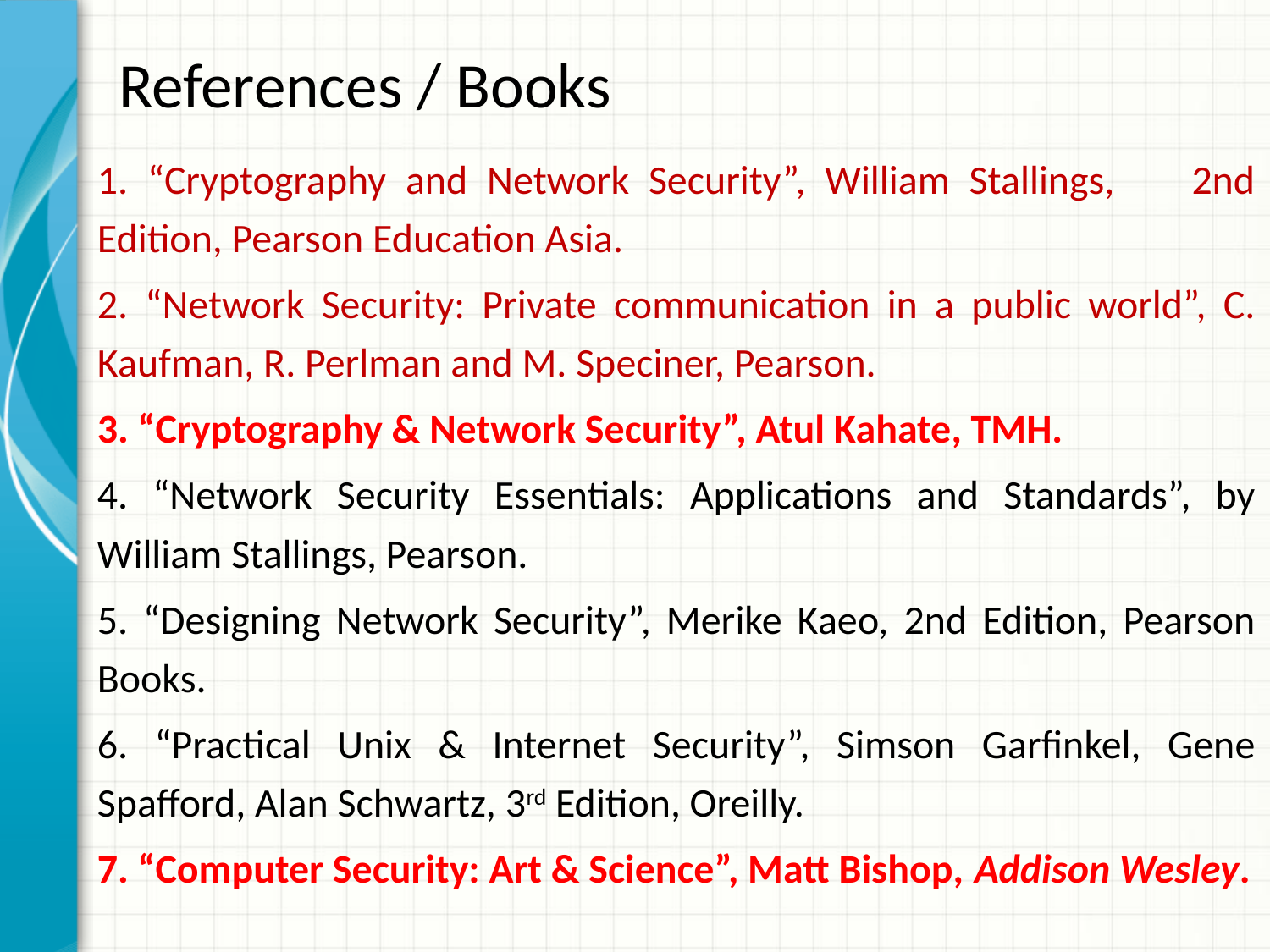

# References / Books
1. “Cryptography and Network Security”, William Stallings,    2nd Edition, Pearson Education Asia.
2. “Network Security: Private communication in a public world”, C. Kaufman, R. Perlman and M. Speciner, Pearson.
3. “Cryptography & Network Security”, Atul Kahate, TMH.
4. “Network Security Essentials: Applications and Standards”, by William Stallings, Pearson.
5. “Designing Network Security”, Merike Kaeo, 2nd Edition, Pearson Books.
6. “Practical Unix & Internet Security”, Simson Garfinkel, Gene Spafford, Alan Schwartz, 3rd Edition, Oreilly.
7. “Computer Security: Art & Science”, Matt Bishop, Addison Wesley.